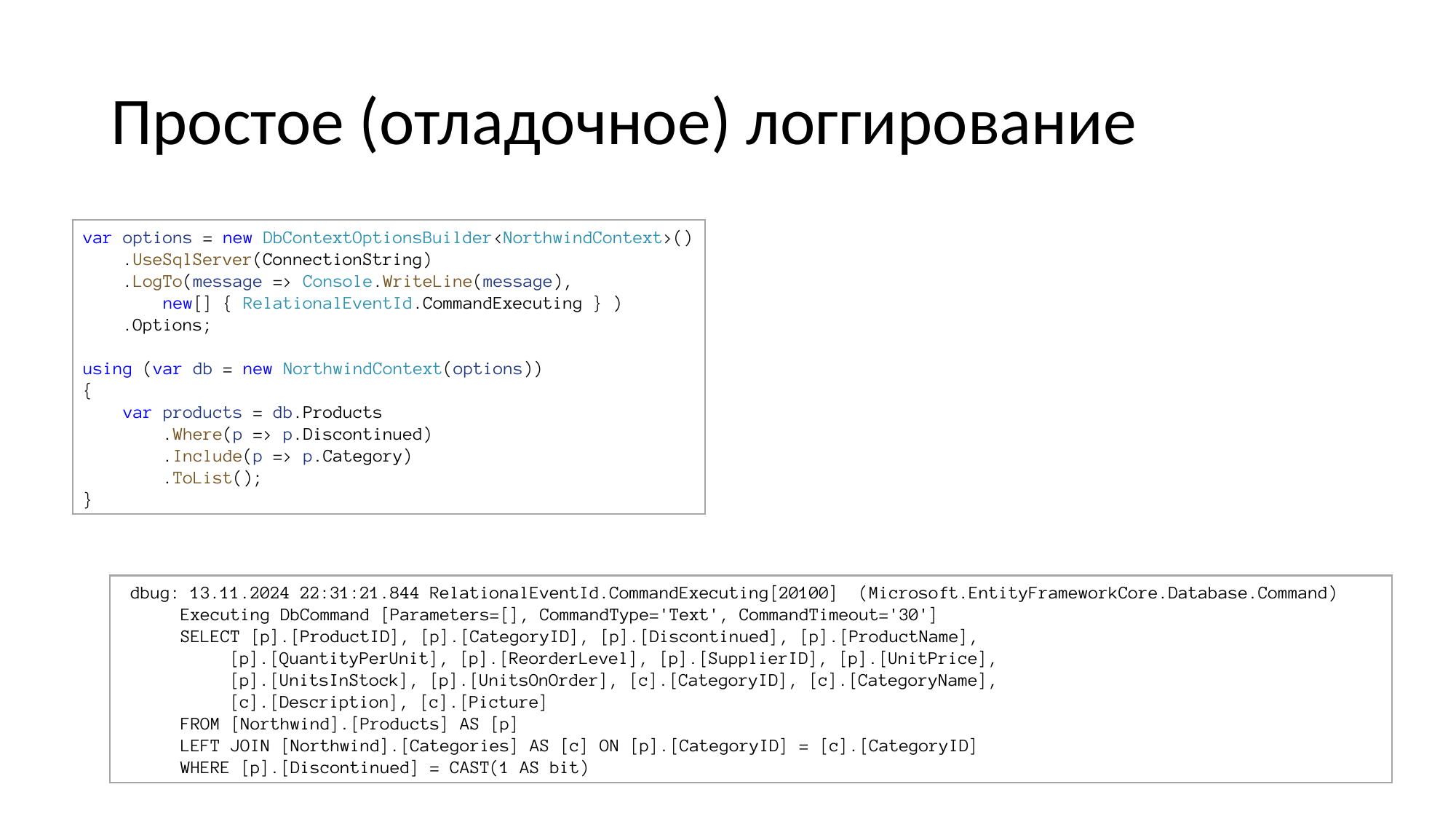

# Простое (отладочное) логгирование
var options = new DbContextOptionsBuilder<NorthwindContext>()
    .UseSqlServer(ConnectionString)
    .LogTo(message => Console.WriteLine(message),
        new[] { RelationalEventId.CommandExecuting } )
    .Options;
using (var db = new NorthwindContext(options))
{
    var products = db.Products
        .Where(p => p.Discontinued)
        .Include(p => p.Category)
        .ToList();
}
 dbug: 13.11.2024 22:31:21.844 RelationalEventId.CommandExecuting[20100]  (Microsoft.EntityFrameworkCore.Database.Command)
      Executing DbCommand [Parameters=[], CommandType='Text', CommandTimeout='30']
      SELECT [p].[ProductID], [p].[CategoryID], [p].[Discontinued], [p].[ProductName],
	[p].[QuantityPerUnit], [p].[ReorderLevel], [p].[SupplierID], [p].[UnitPrice],
	[p].[UnitsInStock], [p].[UnitsOnOrder], [c].[CategoryID], [c].[CategoryName],
	[c].[Description], [c].[Picture]
      FROM [Northwind].[Products] AS [p]
      LEFT JOIN [Northwind].[Categories] AS [c] ON [p].[CategoryID] = [c].[CategoryID]
      WHERE [p].[Discontinued] = CAST(1 AS bit)